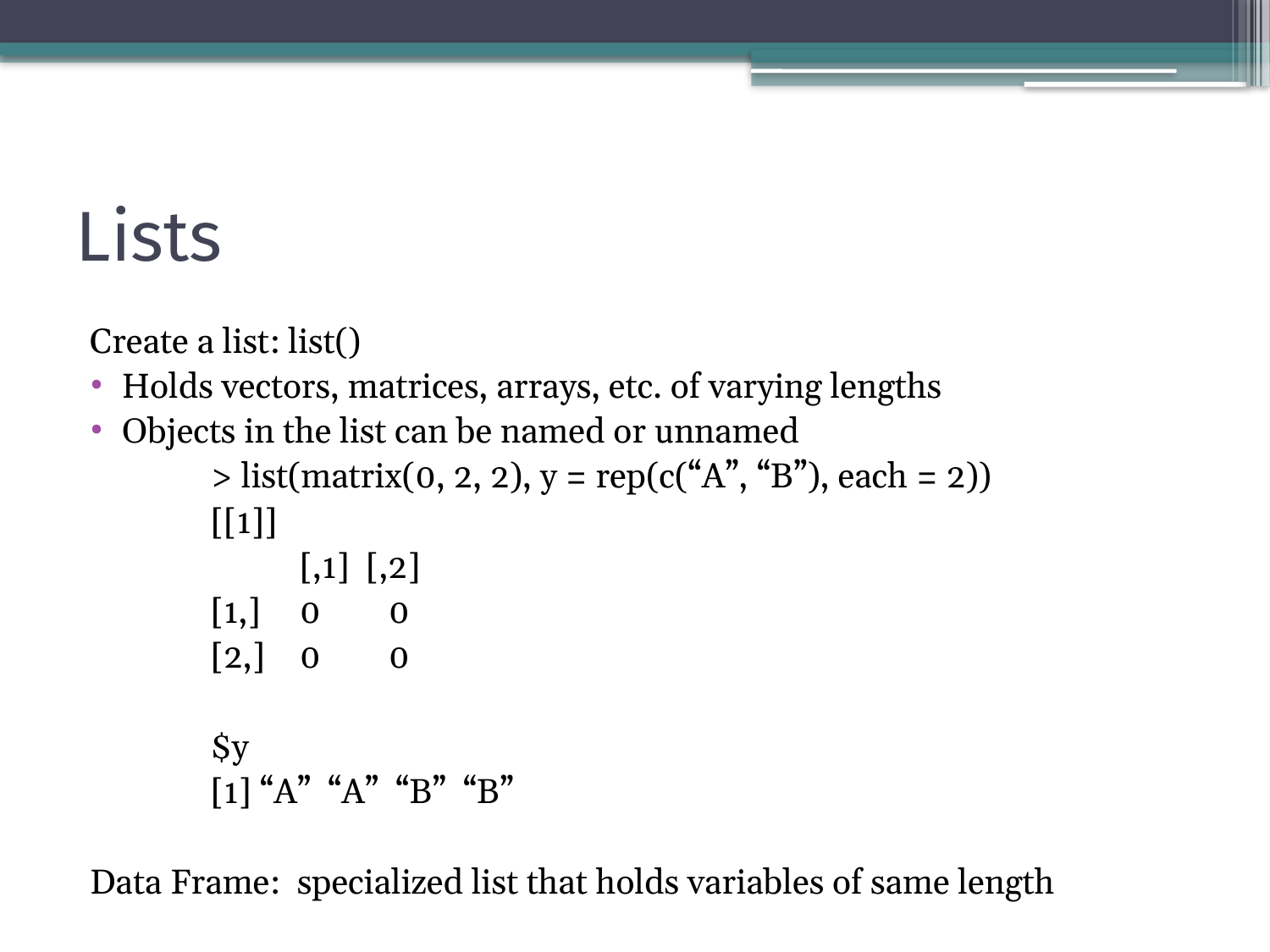

# Lists
Create a list: list()
Holds vectors, matrices, arrays, etc. of varying lengths
Objects in the list can be named or unnamed
		> list(matrix(0, 2, 2), y = rep(c(“A”, “B”), each = 2))
		[[1]]
			[,1]  [,2]
		[1,]	0	0
		[2,]	0	0

		$y
		[1] “A”  “A”  “B”  “B”

Data Frame:  specialized list that holds variables of same length